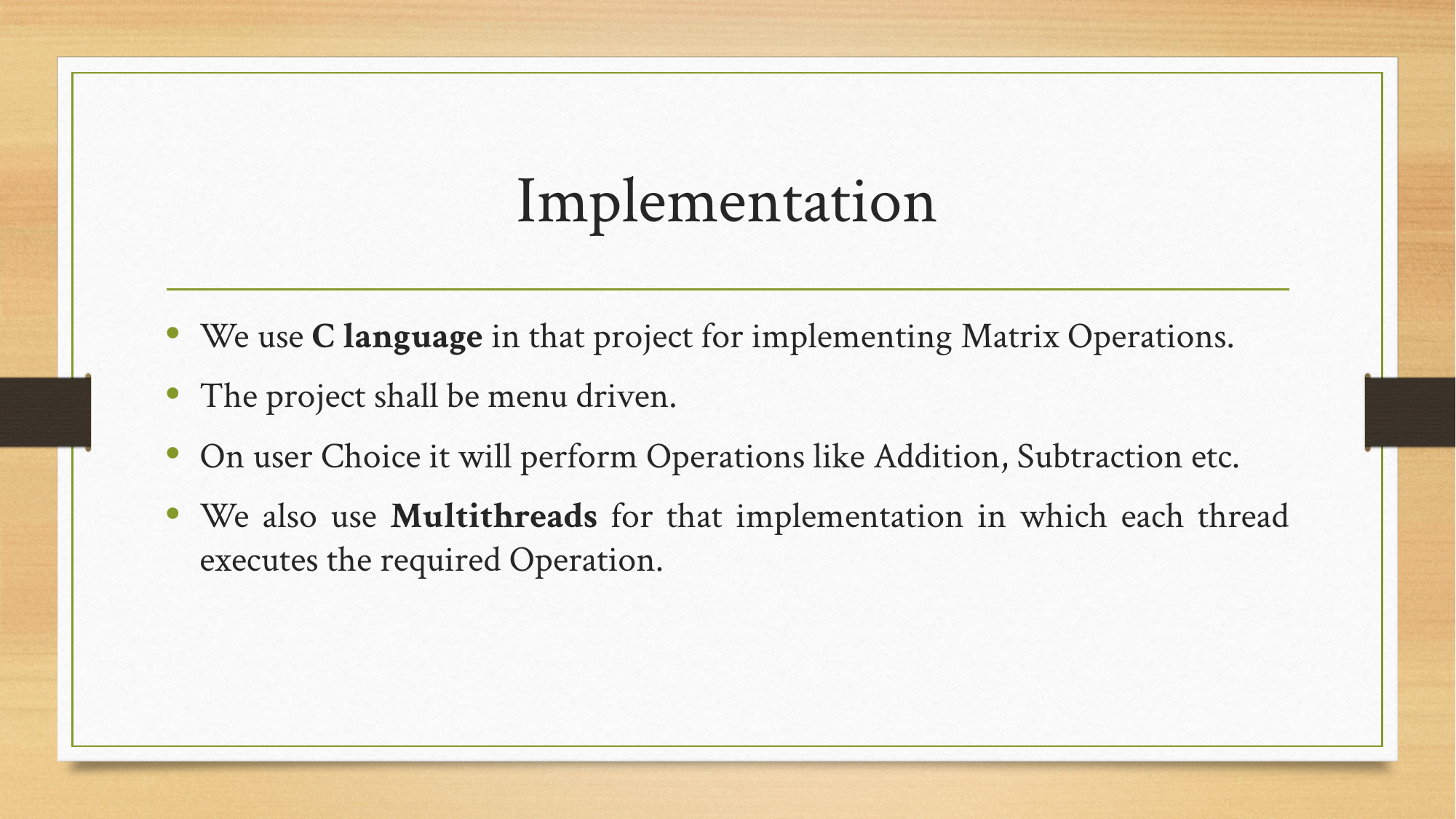

# Implementation
We use C language in that project for implementing Matrix Operations.
The project shall be menu driven.
On user Choice it will perform Operations like Addition, Subtraction etc.
We also use Multithreads for that implementation in which each thread executes the required Operation.